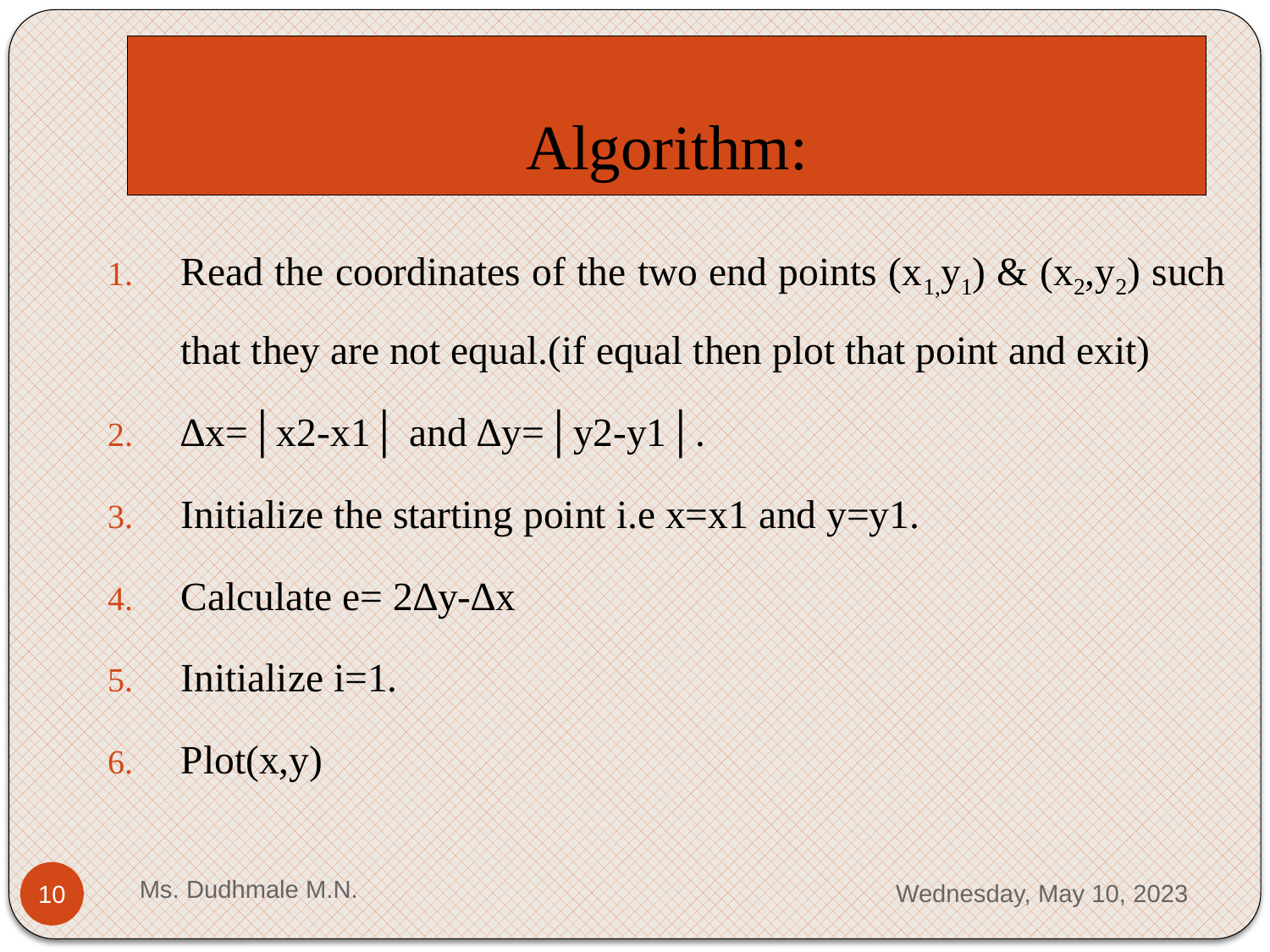

# Algorithm:
Read the coordinates of the two end points (x1,y1) & (x2,y2) such that they are not equal.(if equal then plot that point and exit)
∆x=│x2-x1│ and ∆y=│y2-y1│.
Initialize the starting point i.e x=x1 and y=y1.
Calculate e= 2∆y-∆x
Initialize i=1.
Plot(x,y)

Ms. Dudhmale M.N.
Wednesday, May 10, 2023
10